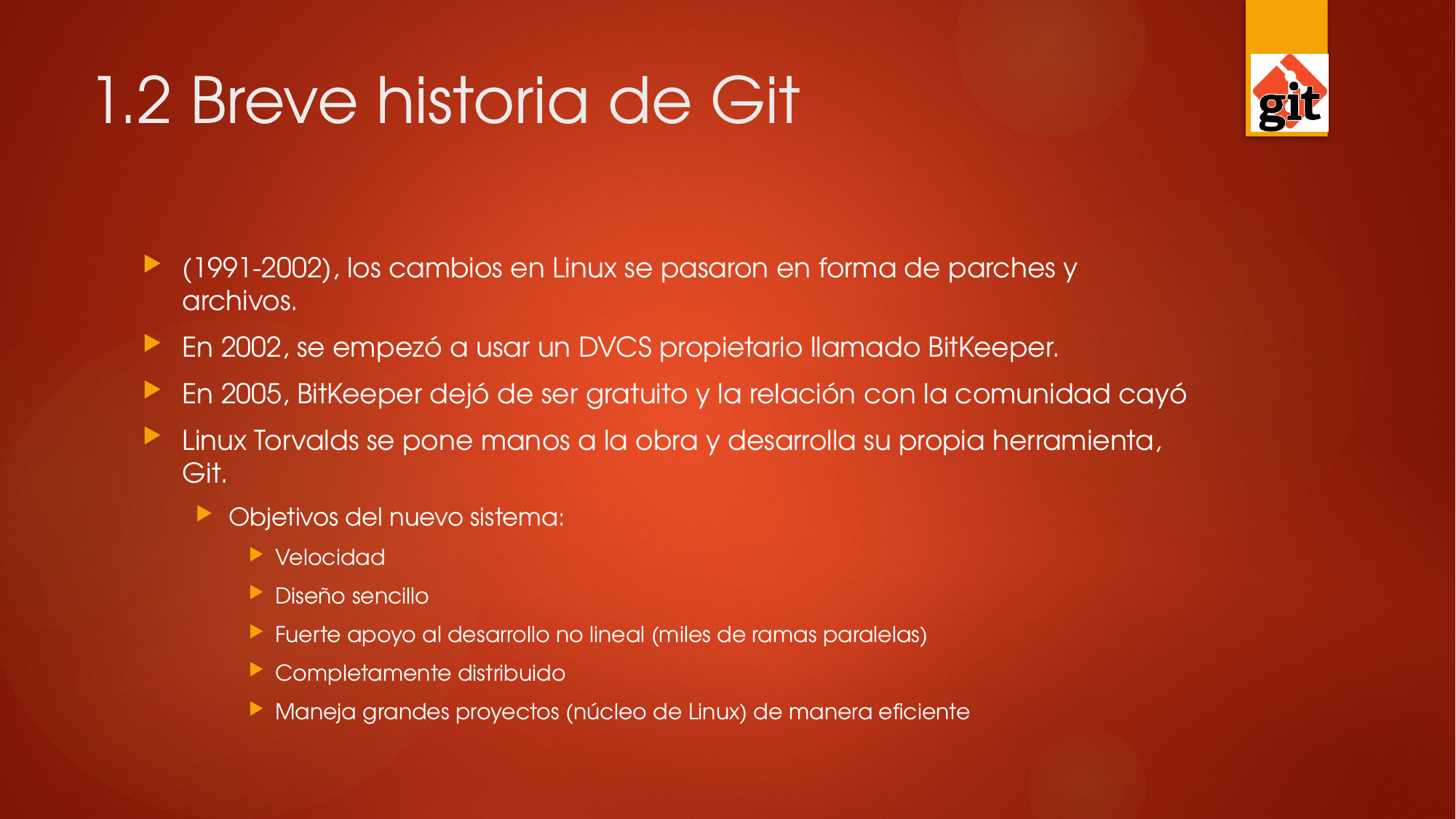

# 1.2 Breve historia de Git
(1991-2002), los cambios en Linux se pasaron en forma de parches y archivos.
En 2002, se empezó a usar un DVCS propietario llamado BitKeeper.
En 2005, BitKeeper dejó de ser gratuito y la relación con la comunidad cayó
Linux Torvalds se pone manos a la obra y desarrolla su propia herramienta, Git.
Objetivos del nuevo sistema:
Velocidad
Diseño sencillo
Fuerte apoyo al desarrollo no lineal (miles de ramas paralelas)
Completamente distribuido
Maneja grandes proyectos (núcleo de Linux) de manera eficiente